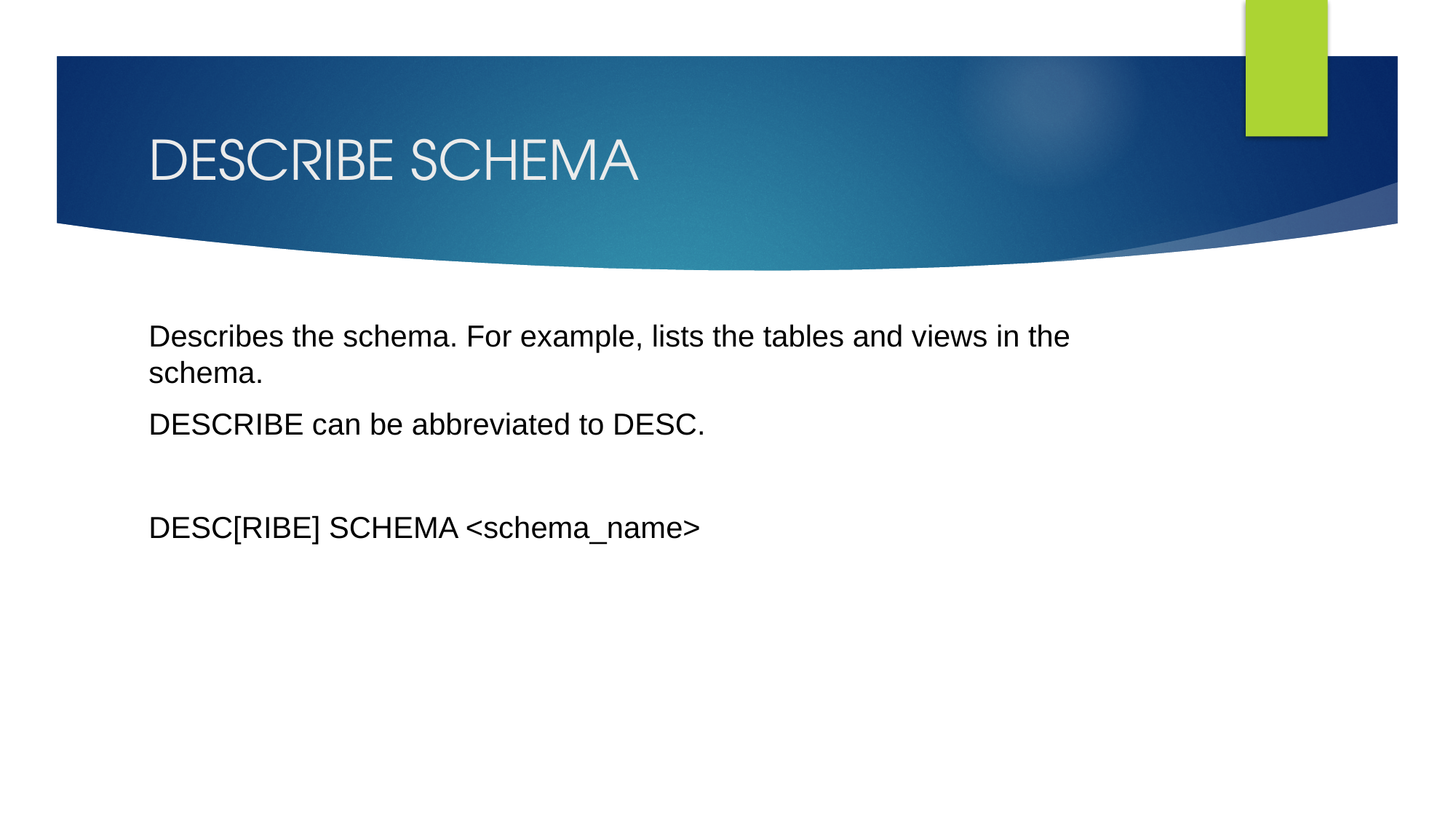

# DESCRIBE SCHEMA
Describes the schema. For example, lists the tables and views in the schema.
DESCRIBE can be abbreviated to DESC.

DESC[RIBE] SCHEMA <schema_name>